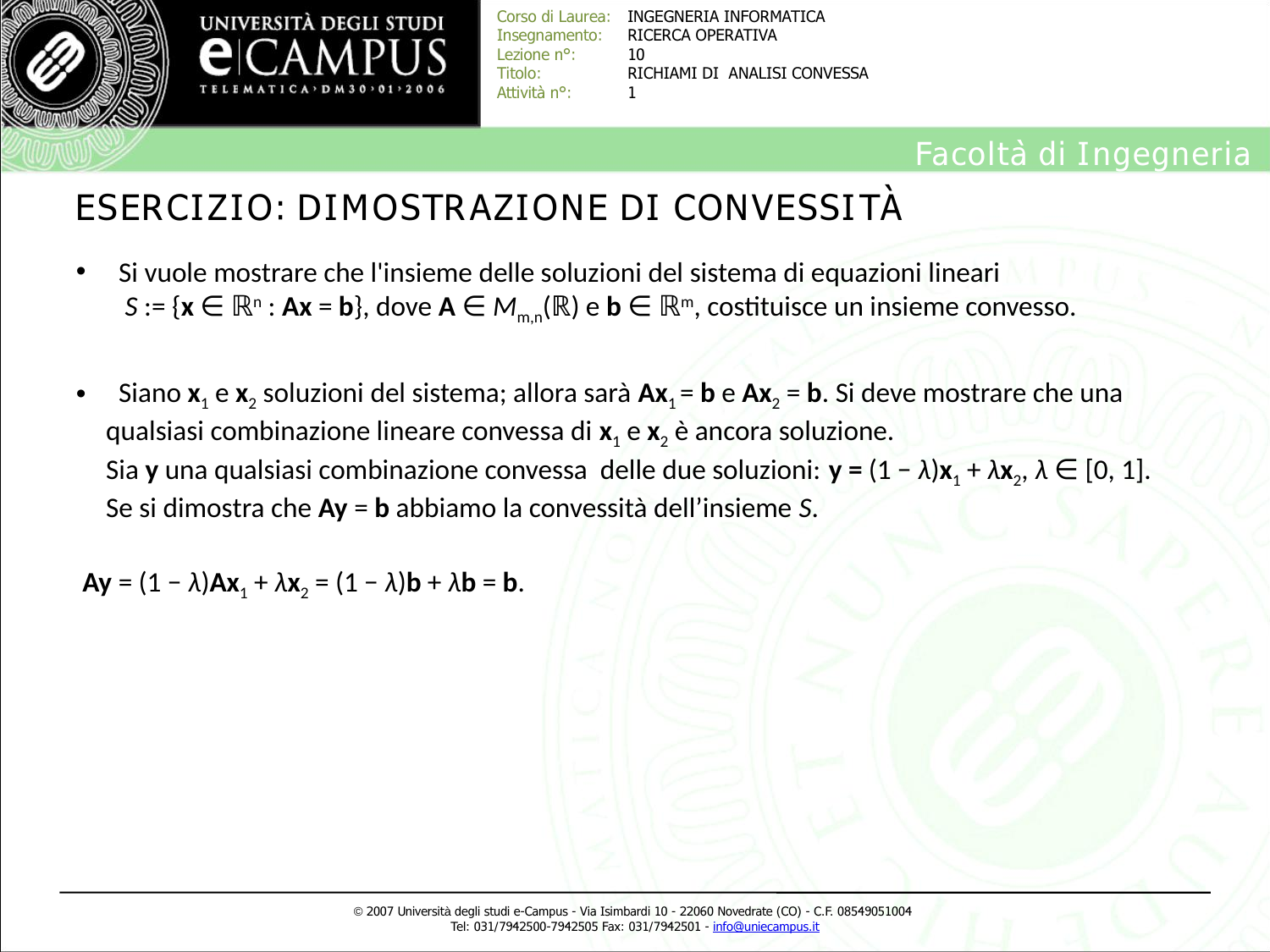

# ESERCIZIO: DIMOSTRAZIONE DI CONVESSITÀ
  Si vuole mostrare che l'insieme delle soluzioni del sistema di equazioni lineari
   S := {x ∈ ℝn : Ax = b}, dove A ∈ Mm,n(ℝ) e b ∈ ℝm, costituisce un insieme convesso.

  Siano x1 e x2 soluzioni del sistema; allora sarà Ax1 = b e Ax2 = b. Si deve mostrare che una qualsiasi combinazione lineare convessa di x1 e x2 è ancora soluzione.
Sia y una qualsiasi combinazione convessa  delle due soluzioni: y = (1 − λ)x1 + λx2, λ ∈ [0, 1].
Se si dimostra che Ay = b abbiamo la convessità dell’insieme S.
 Ay = (1 − λ)Ax1 + λx2 = (1 − λ)b + λb = b.